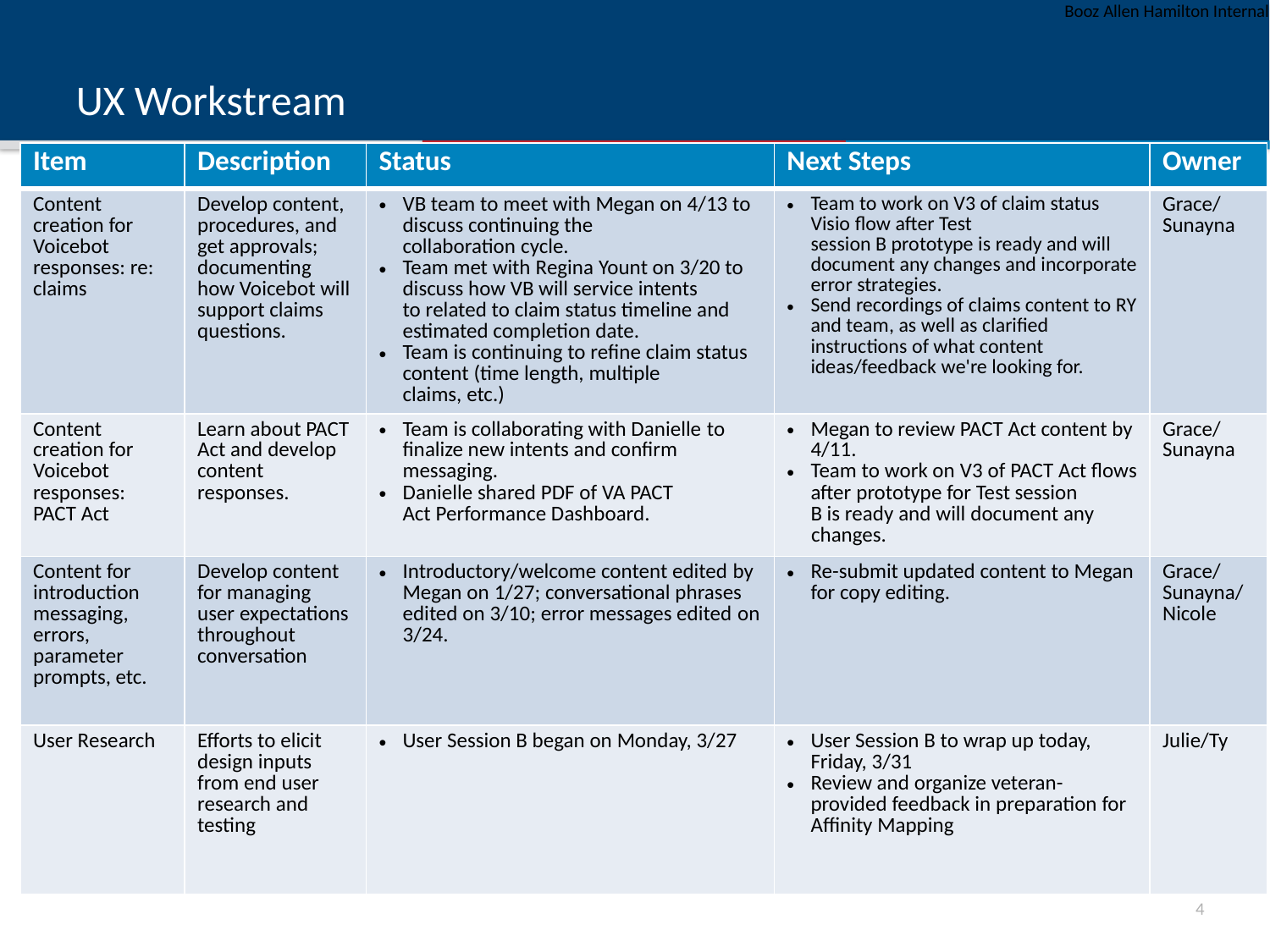

# UX Workstream
| Item | Description | Status | Next Steps | Owner |
| --- | --- | --- | --- | --- |
| Content creation for Voicebot responses: re: claims | Develop content, procedures, and get approvals; documenting how Voicebot will support claims questions. | VB team to meet with Megan on 4/13 to discuss continuing the collaboration cycle.  Team met with Regina Yount on 3/20 to discuss how VB will service intents to related to claim status timeline and estimated completion date. Team is continuing to refine claim status content (time length, multiple claims, etc.) | Team to work on V3 of claim status Visio flow after Test session B prototype is ready and will document any changes and incorporate error strategies. Send recordings of claims content to RY and team, as well as clarified instructions of what content ideas/feedback we're looking for. | Grace/ Sunayna |
| Content creation for Voicebot responses: PACT Act | Learn about PACT Act and develop content responses. | Team is collaborating with Danielle to finalize new intents and confirm messaging.  Danielle shared PDF of VA PACT Act Performance Dashboard. | Megan to review PACT Act content by 4/11. Team to work on V3 of PACT Act flows after prototype for Test session B is ready and will document any       changes. | Grace/ Sunayna |
| Content for introduction messaging, errors, parameter prompts, etc. | Develop content for managing user expectations throughout conversation | Introductory/welcome content edited by Megan on 1/27; conversational phrases edited on 3/10; error messages edited on 3/24. | Re-submit updated content to Megan for copy editing. | Grace/ Sunayna/ Nicole |
| User Research | Efforts to elicit design inputs from end user research and testing | User Session B began on Monday, 3/27 | User Session B to wrap up today, Friday, 3/31 Review and organize veteran-provided feedback in preparation for Affinity Mapping | Julie/Ty |
4